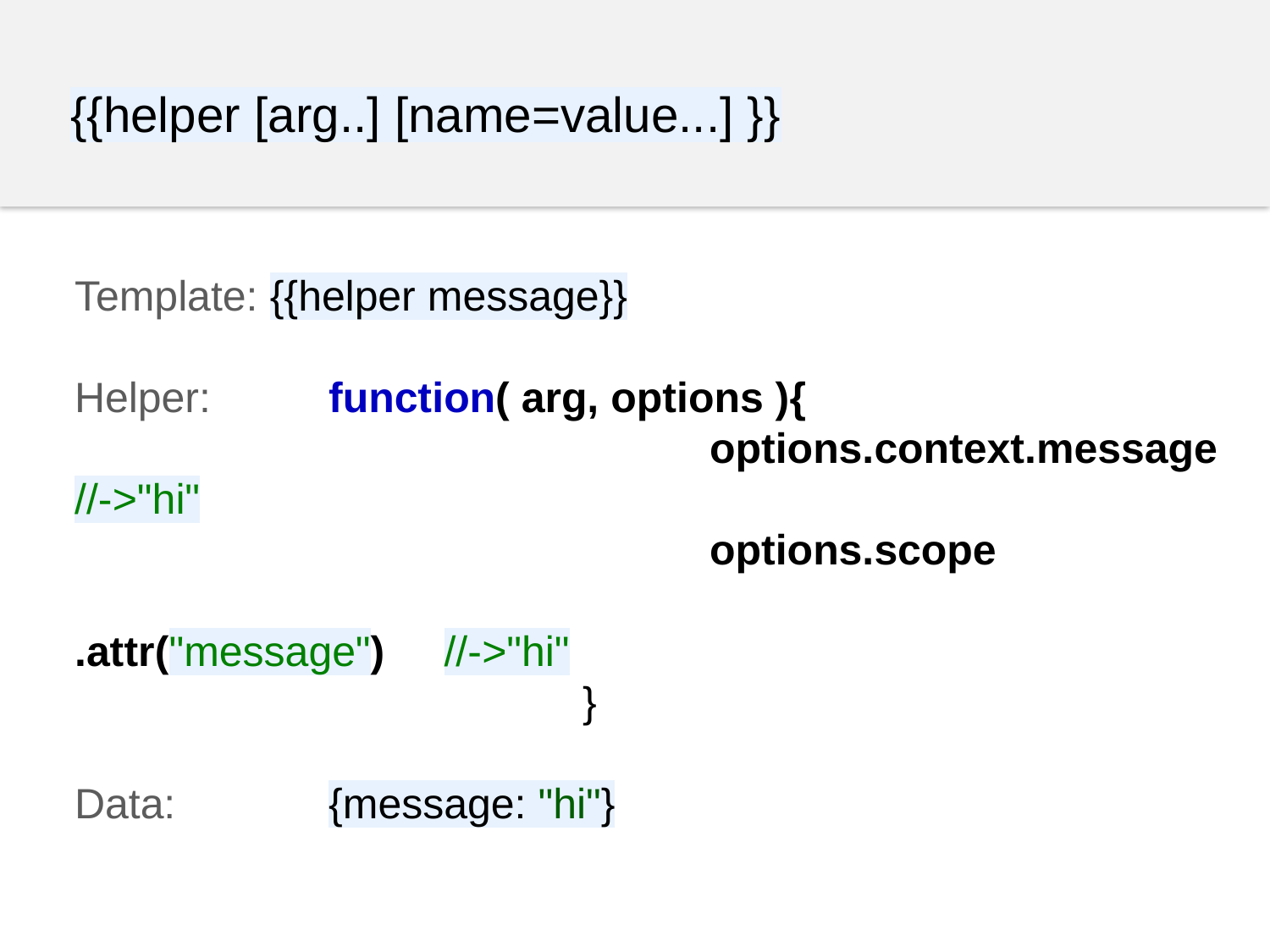

{{helper [arg..] [name=value...] }}
Template: {{helper message}}

Helper: 	function( arg, options ){
					options.context.message //->"hi"
					options.scope
						.attr("message")     //->"hi"
				}

Data: 		{message: "hi"}